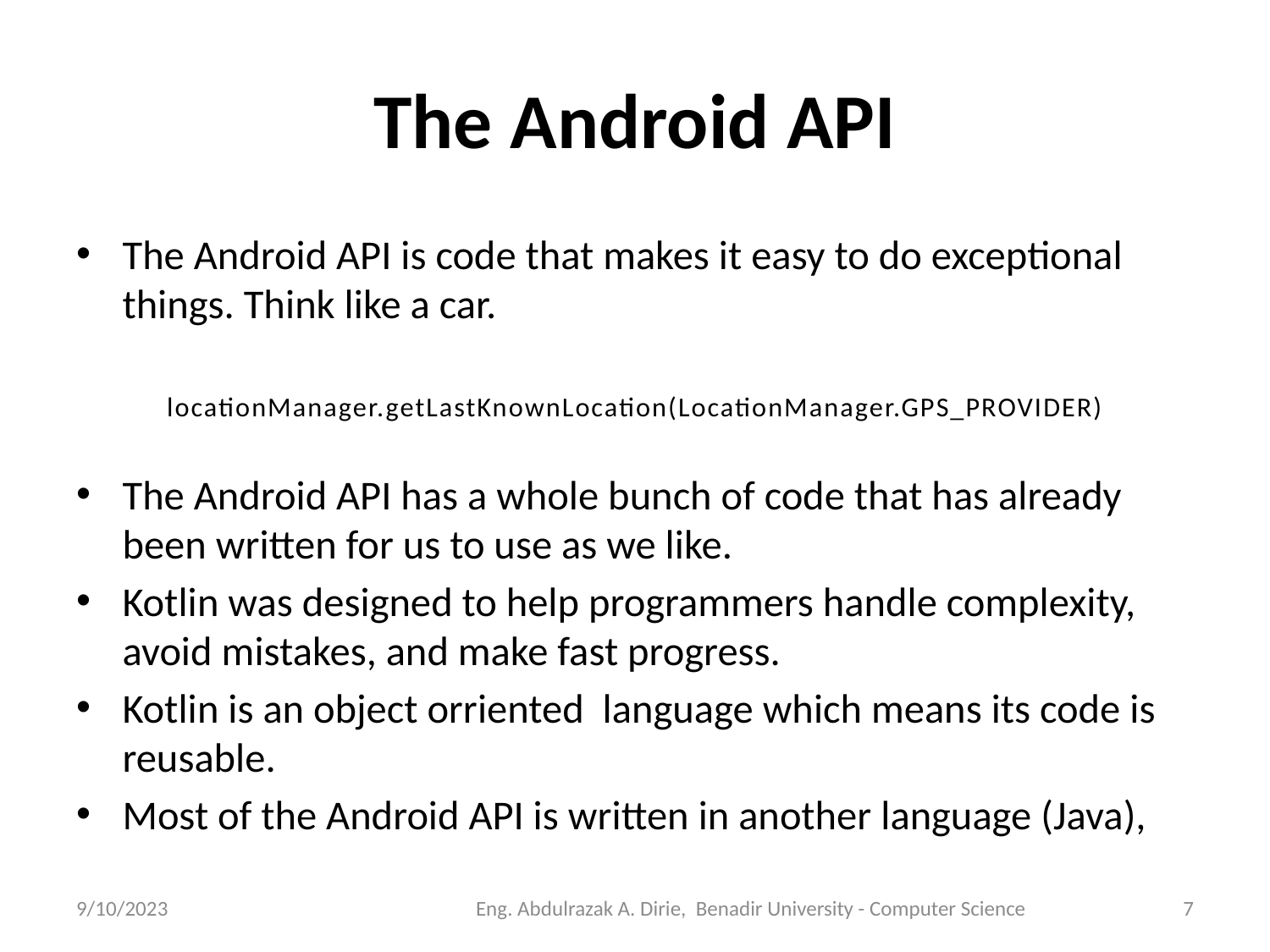

# The Android API
The Android API is code that makes it easy to do exceptional things. Think like a car.

locationManager.getLastKnownLocation(LocationManager.GPS_PROVIDER)

The Android API has a whole bunch of code that has already been written for us to use as we like.
Kotlin was designed to help programmers handle complexity, avoid mistakes, and make fast progress.
Kotlin is an object orriented  language which means its code is reusable.
Most of the Android API is written in another language (Java),
9/10/2023
Eng. Abdulrazak A. Dirie,  Benadir University - Computer Science
7